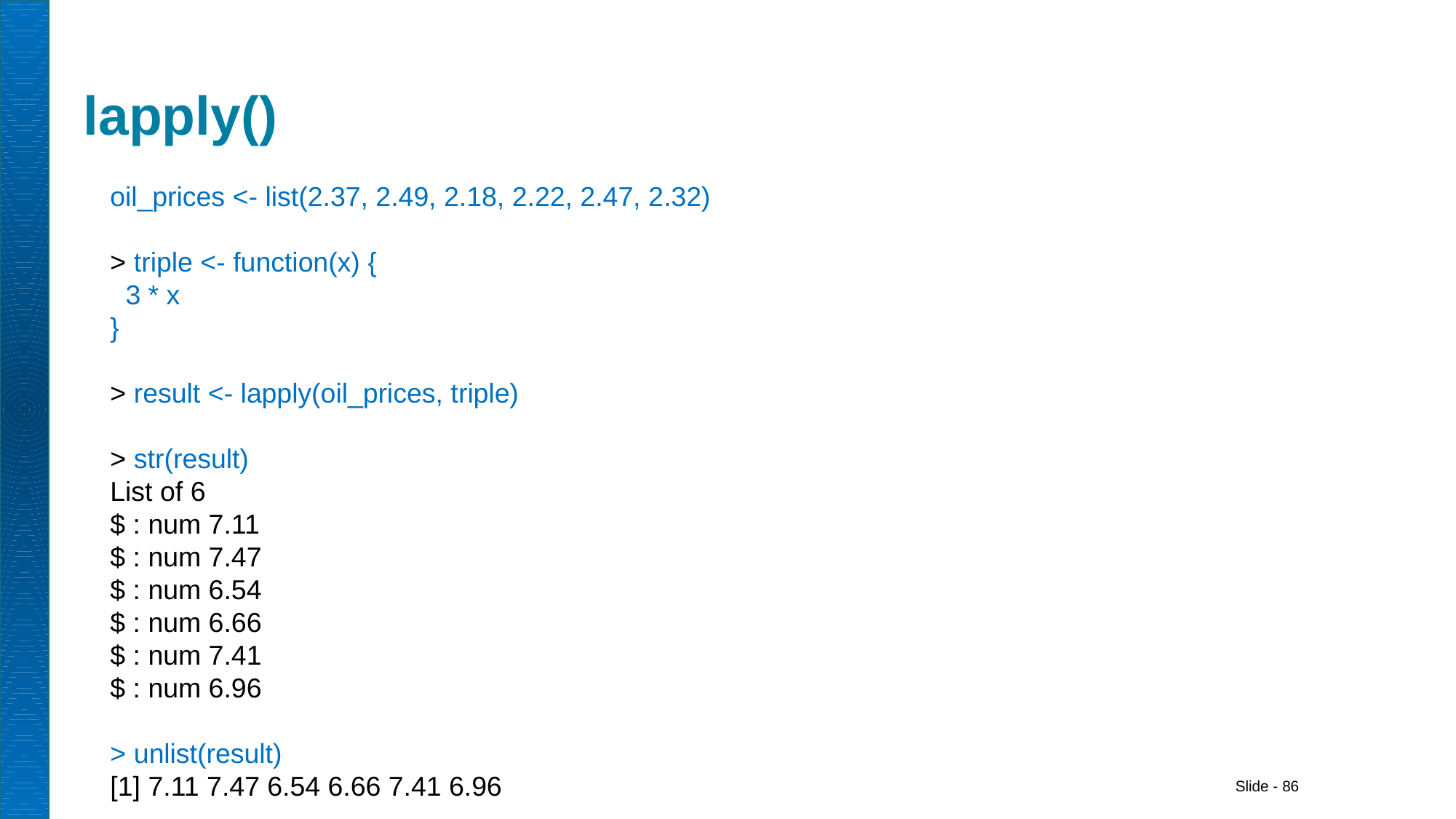

# lapply()
oil_prices <- list(2.37, 2.49, 2.18, 2.22, 2.47, 2.32)

> triple <- function(x) {
  3 * x
}

> result <- lapply(oil_prices, triple)

> str(result)
List of 6
$ : num 7.11
$ : num 7.47
$ : num 6.54
$ : num 6.66
$ : num 7.41
$ : num 6.96

> unlist(result)
[1] 7.11 7.47 6.54 6.66 7.41 6.96